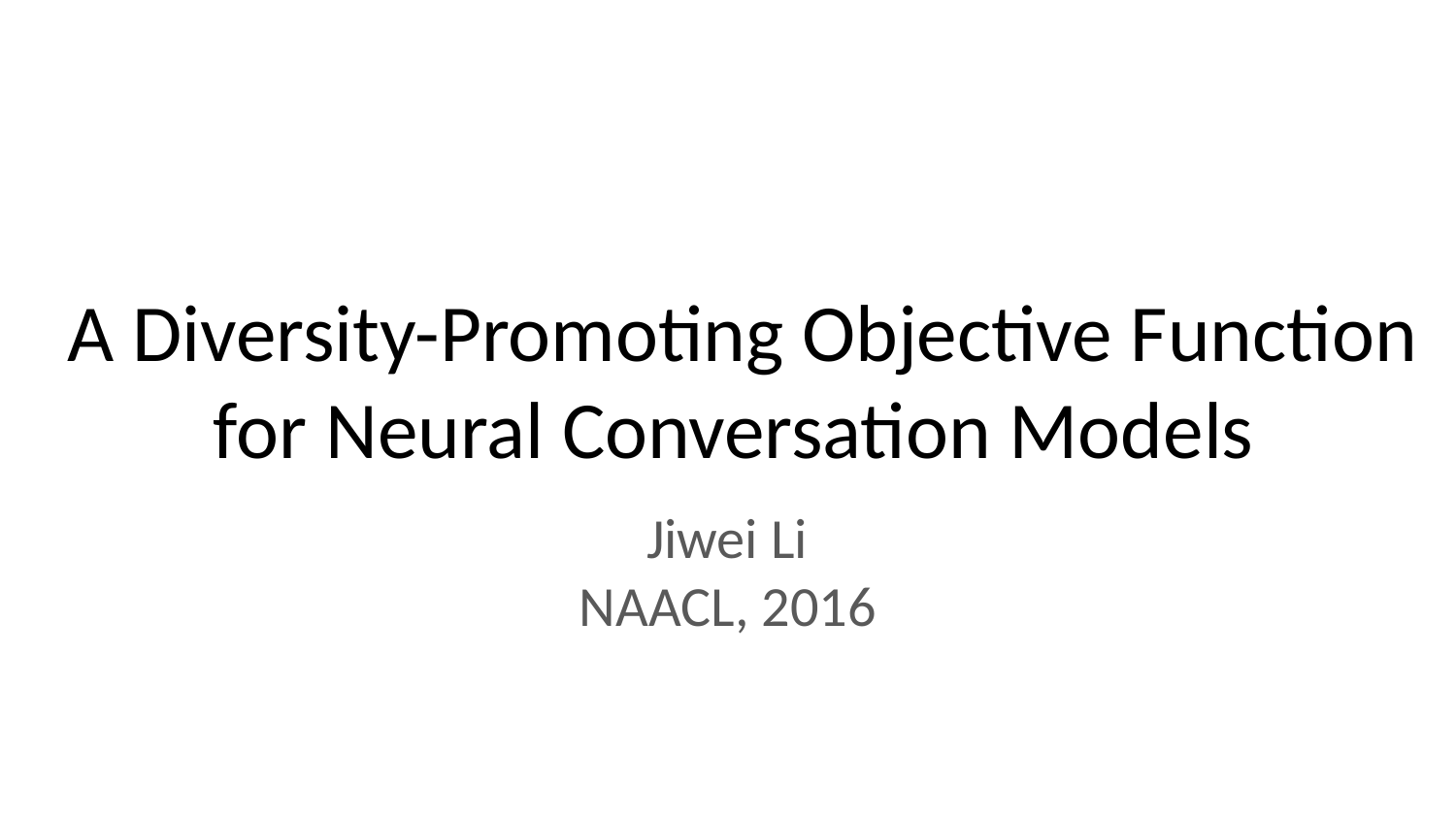

# A Diversity-Promoting Objective Function for Neural Conversation Models

Jiwei Li
NAACL, 2016